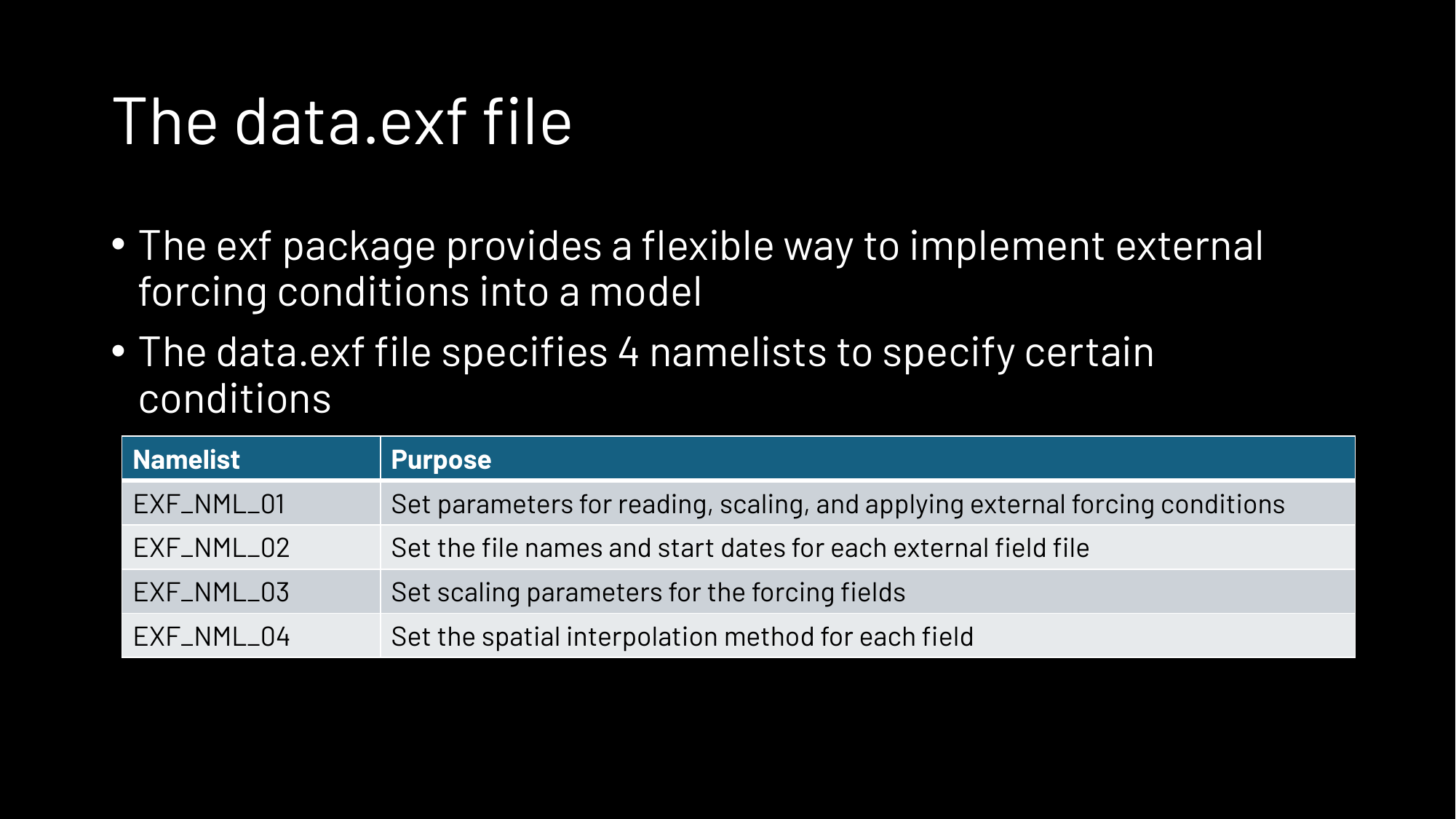

# The data.exf file
The exf package provides a flexible way to implement external forcing conditions into a model
The data.exf file specifies 4 namelists to specify certain conditions
| Namelist | Purpose |
| --- | --- |
| EXF\_NML\_01 | Set parameters for reading, scaling, and applying external forcing conditions |
| EXF\_NML\_02 | Set the file names and start dates for each external field file |
| EXF\_NML\_03 | Set scaling parameters for the forcing fields |
| EXF\_NML\_04 | Set the spatial interpolation method for each field |